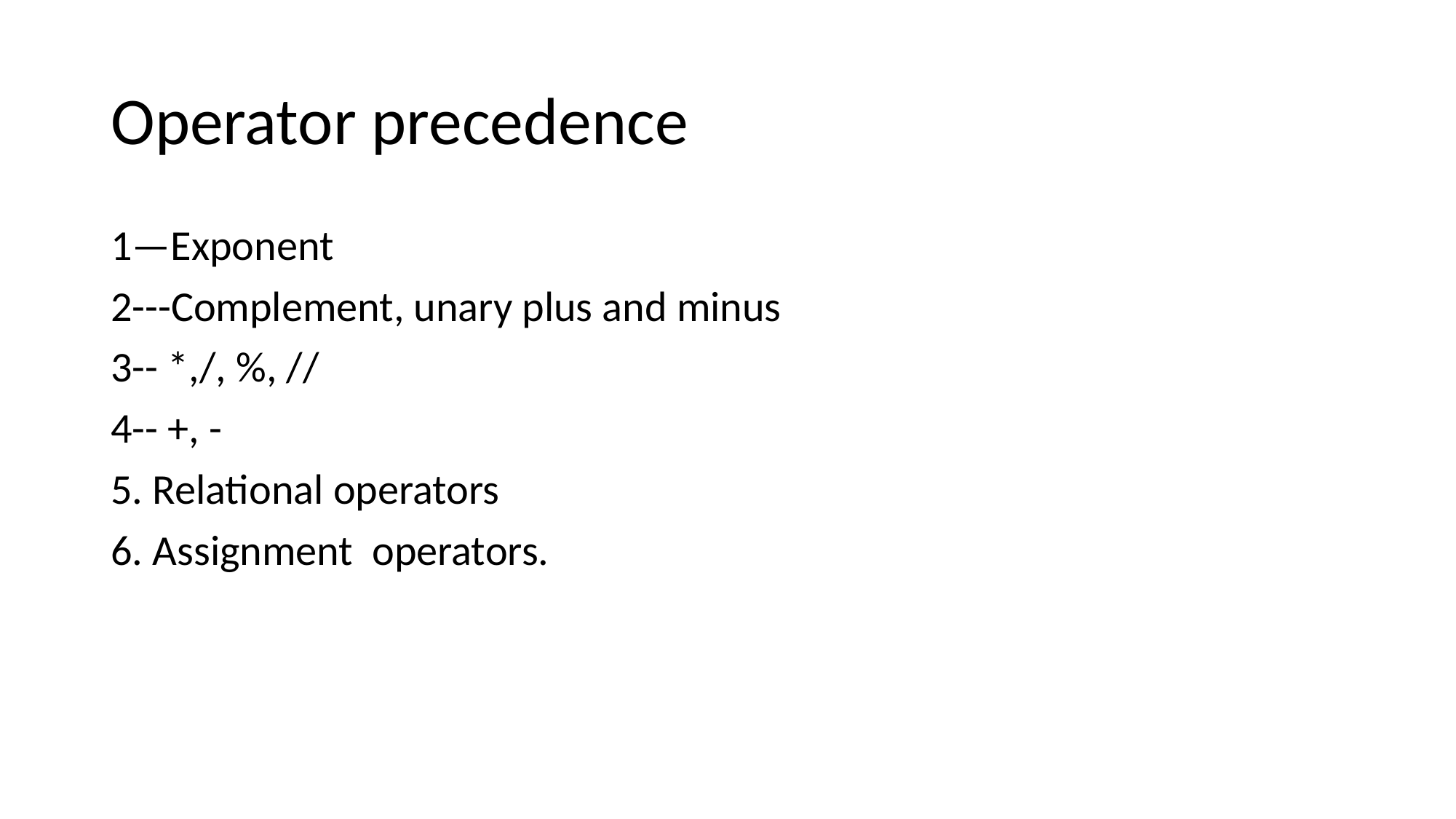

# Operator precedence
1—Exponent
2---Complement, unary plus and minus
3-- *,/, %, //
4-- +, -
5. Relational operators
6. Assignment  operators.